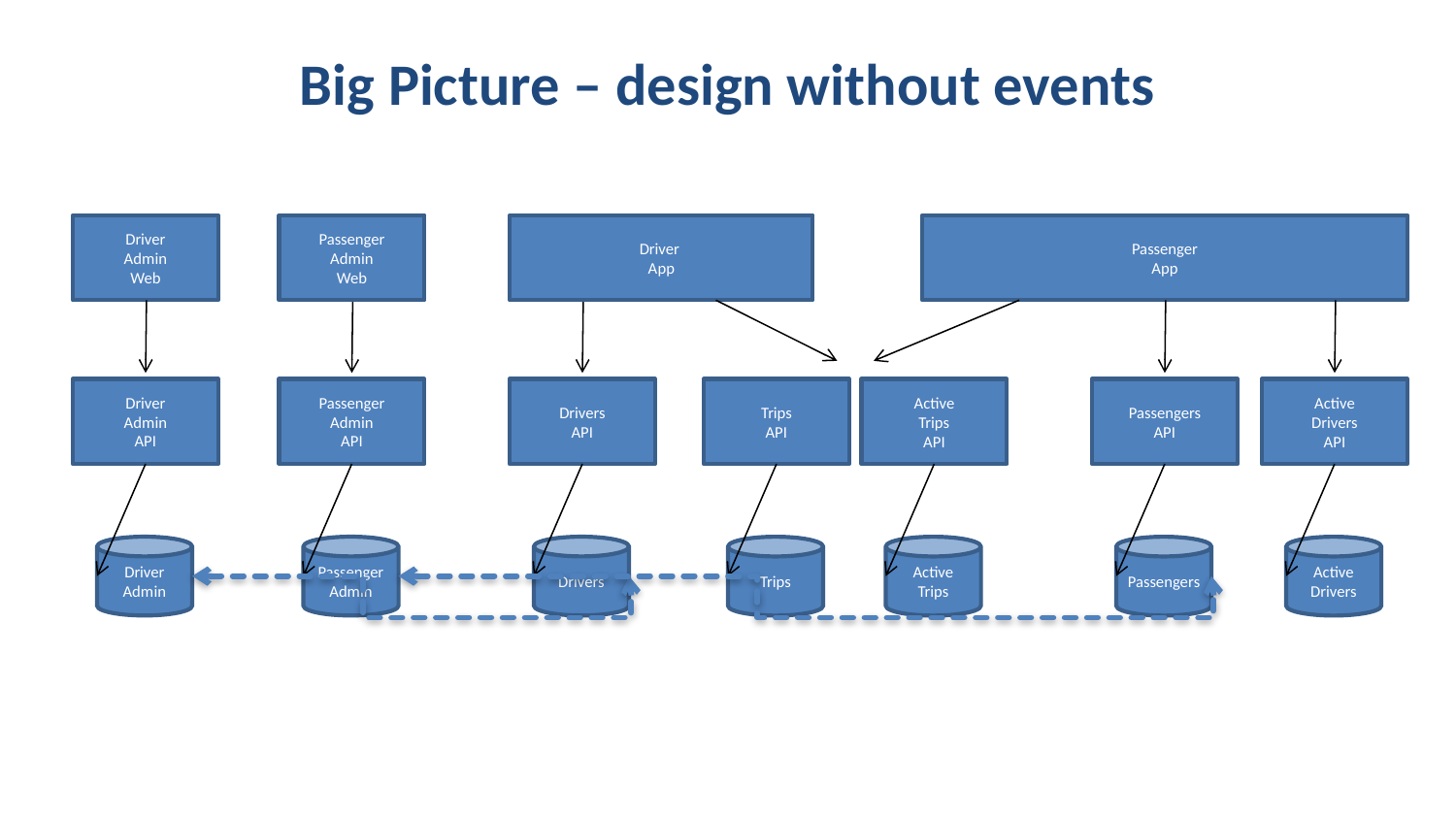

# Big Picture – design without events
Driver
Admin
Web
Passenger
Admin
Web
Driver
App
Passenger
App
Driver
Admin
API
Passenger
Admin
API
Drivers
API
Trips
API
Active
Trips
API
Passengers
API
Active
Drivers
API
Driver
Admin
Passenger
Admin
Drivers
Trips
Active
Trips
Passengers
Active
Drivers